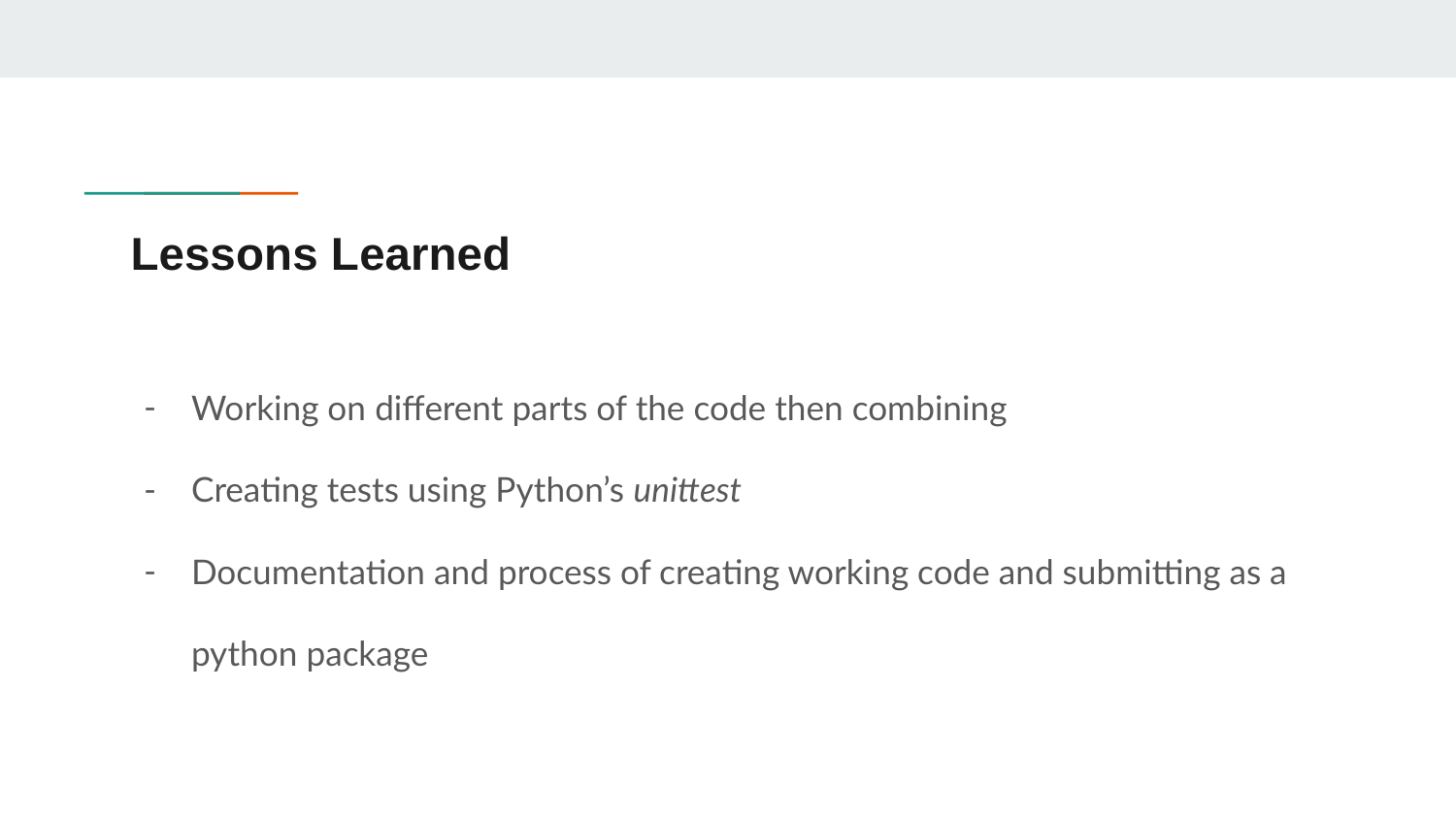

# Lessons Learned
Working on different parts of the code then combining
Creating tests using Python’s unittest
Documentation and process of creating working code and submitting as a python package